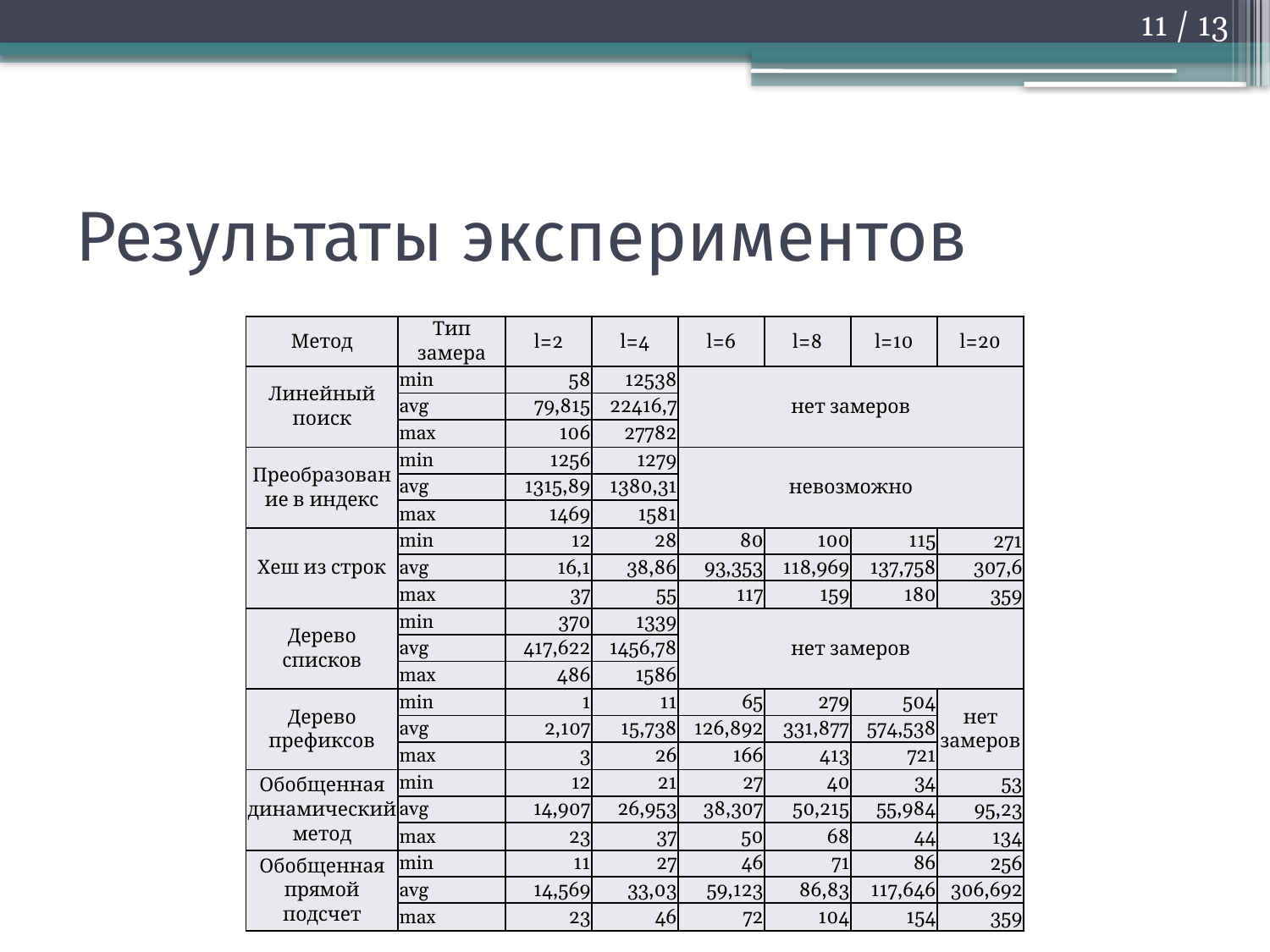

11 / 13
# Результаты экспериментов
| Метод | Тип замера | l=2 | l=4 | l=6 | l=8 | l=10 | l=20 |
| --- | --- | --- | --- | --- | --- | --- | --- |
| Линейный поиск | min | 58 | 12538 | нет замеров |  |  |  |
|  | avg | 79,815 | 22416,7 |  |  |  |  |
|  | max | 106 | 27782 |  |  |  |  |
| Преобразование в индекс | min | 1256 | 1279 | невозможно |  |  |  |
|  | avg | 1315,89 | 1380,31 |  |  |  |  |
|  | max | 1469 | 1581 |  |  |  |  |
| Хеш из строк | min | 12 | 28 | 80 | 100 | 115 | 271 |
|  | avg | 16,1 | 38,86 | 93,353 | 118,969 | 137,758 | 307,6 |
|  | max | 37 | 55 | 117 | 159 | 180 | 359 |
| Дерево списков | min | 370 | 1339 | нет замеров |  |  |  |
|  | avg | 417,622 | 1456,78 |  |  |  |  |
|  | max | 486 | 1586 |  |  |  |  |
| Дерево префиксов | min | 1 | 11 | 65 | 279 | 504 | нет замеров |
|  | avg | 2,107 | 15,738 | 126,892 | 331,877 | 574,538 |  |
|  | max | 3 | 26 | 166 | 413 | 721 |  |
| Обобщенная динамический метод | min | 12 | 21 | 27 | 40 | 34 | 53 |
|  | avg | 14,907 | 26,953 | 38,307 | 50,215 | 55,984 | 95,23 |
|  | max | 23 | 37 | 50 | 68 | 44 | 134 |
| Обобщенная прямой подсчет | min | 11 | 27 | 46 | 71 | 86 | 256 |
|  | avg | 14,569 | 33,03 | 59,123 | 86,83 | 117,646 | 306,692 |
|  | max | 23 | 46 | 72 | 104 | 154 | 359 |